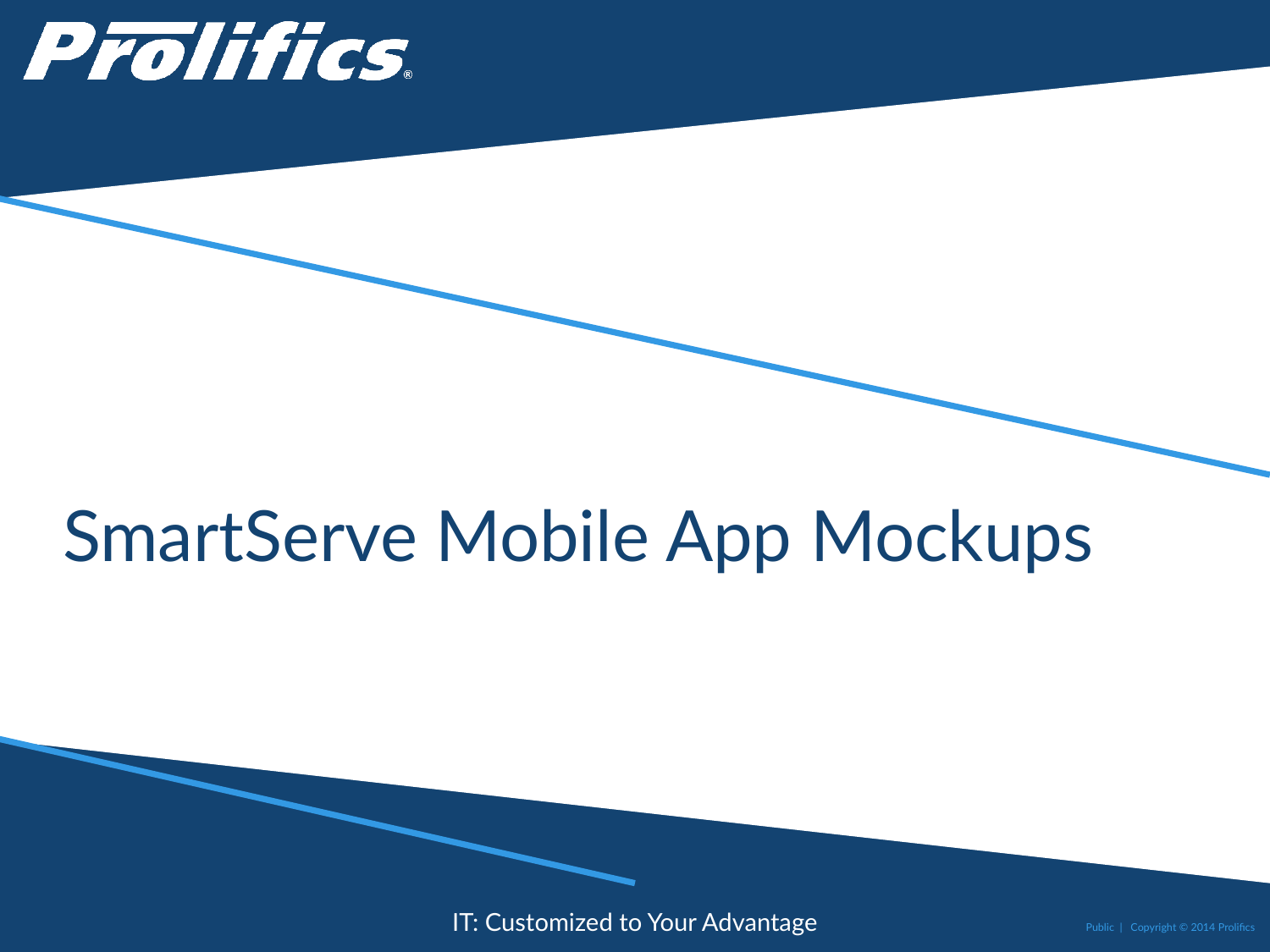

# SmartServe Mobile App Mockups
Public  |   Copyright © 2014 Prolifics